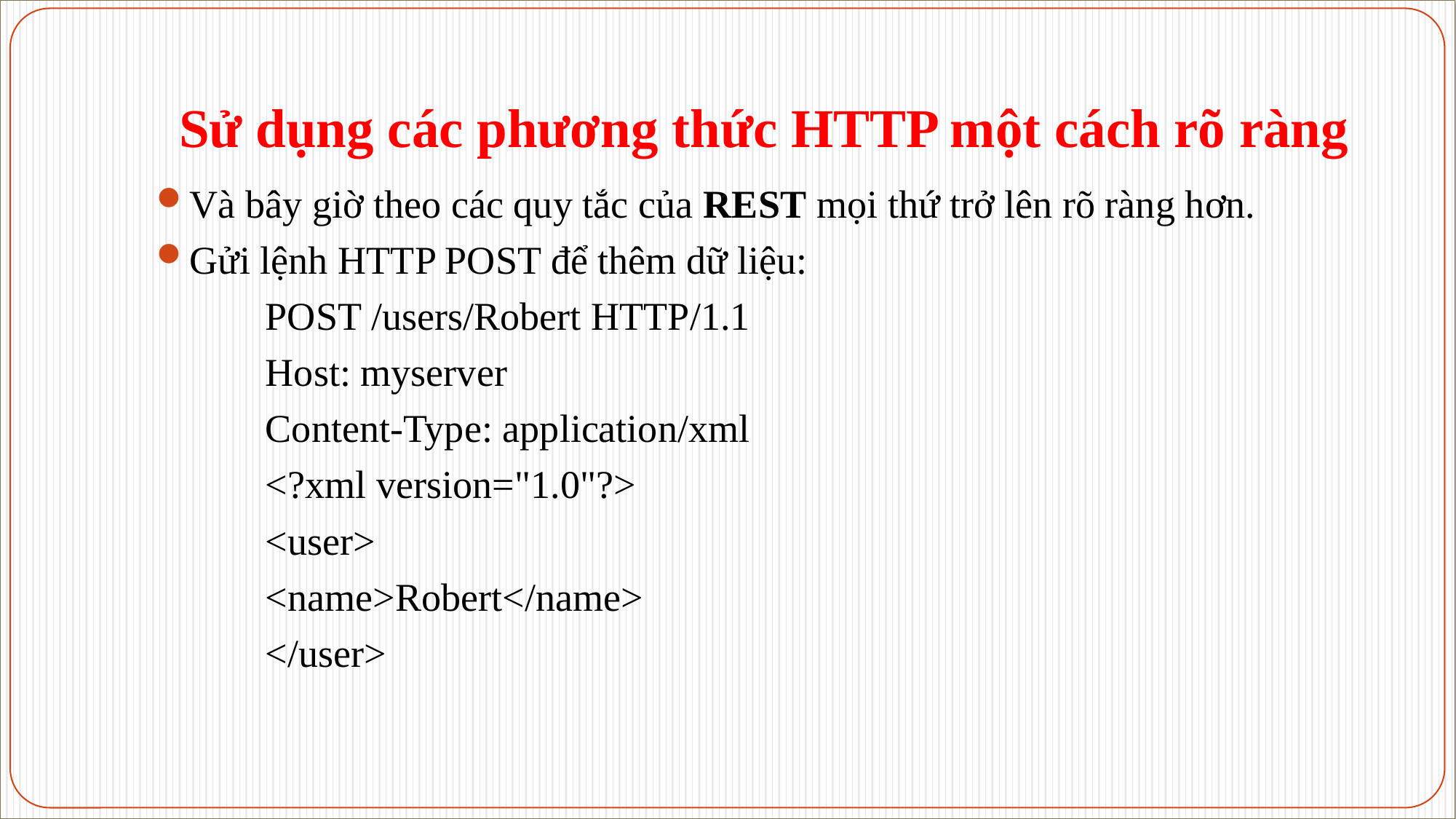

# Sử dụng các phương thức HTTP một cách rõ ràng
Và bây giờ theo các quy tắc của REST mọi thứ trở lên rõ ràng hơn.
Gửi lệnh HTTP POST để thêm dữ liệu:
	POST /users/Robert HTTP/1.1
	Host: myserver
	Content-Type: application/xml
	<?xml version="1.0"?>
	<user>
	<name>Robert</name>
	</user>